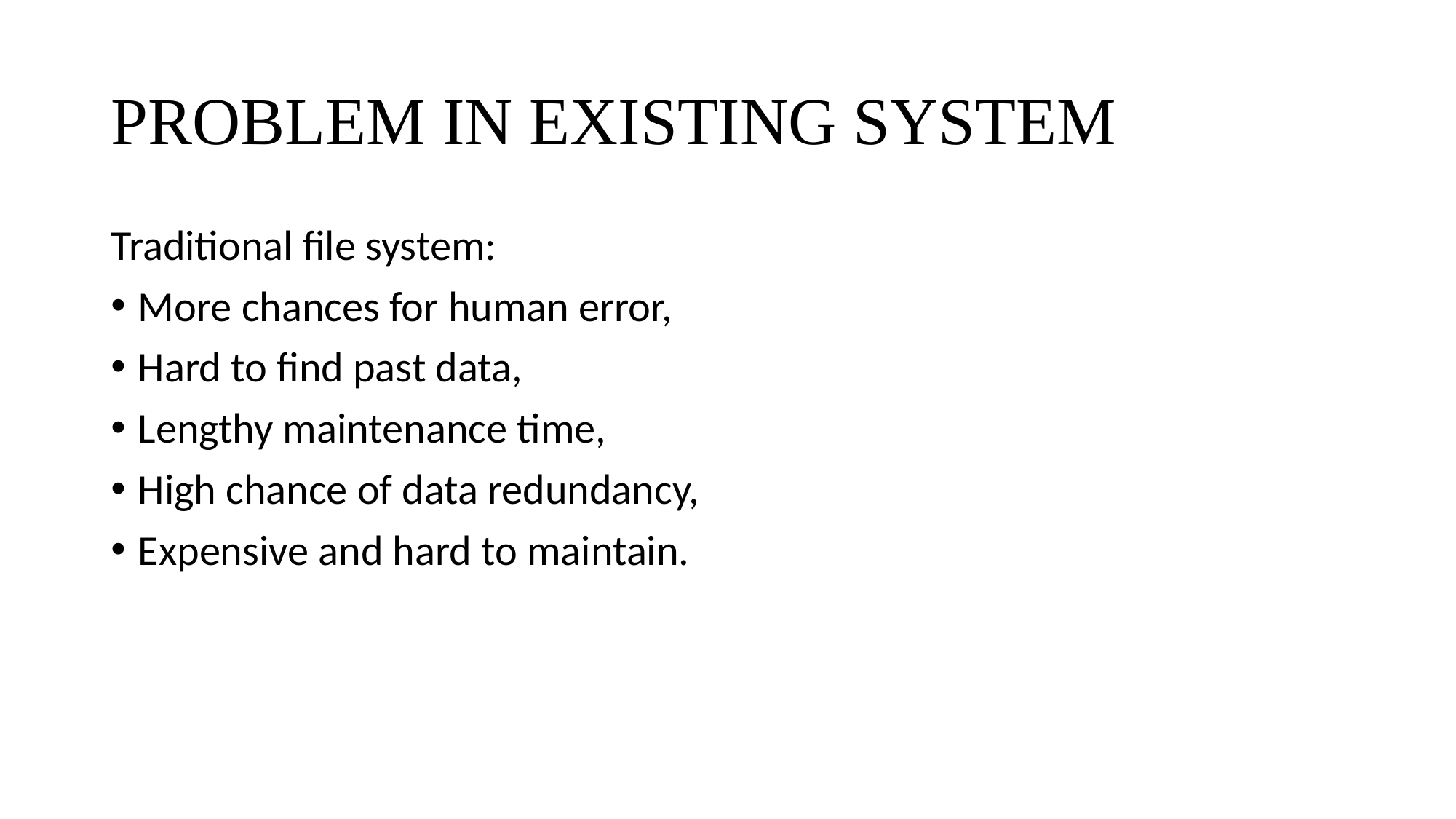

# PROBLEM IN EXISTING SYSTEM
Traditional file system:
More chances for human error,
Hard to find past data,
Lengthy maintenance time,
High chance of data redundancy,
Expensive and hard to maintain.